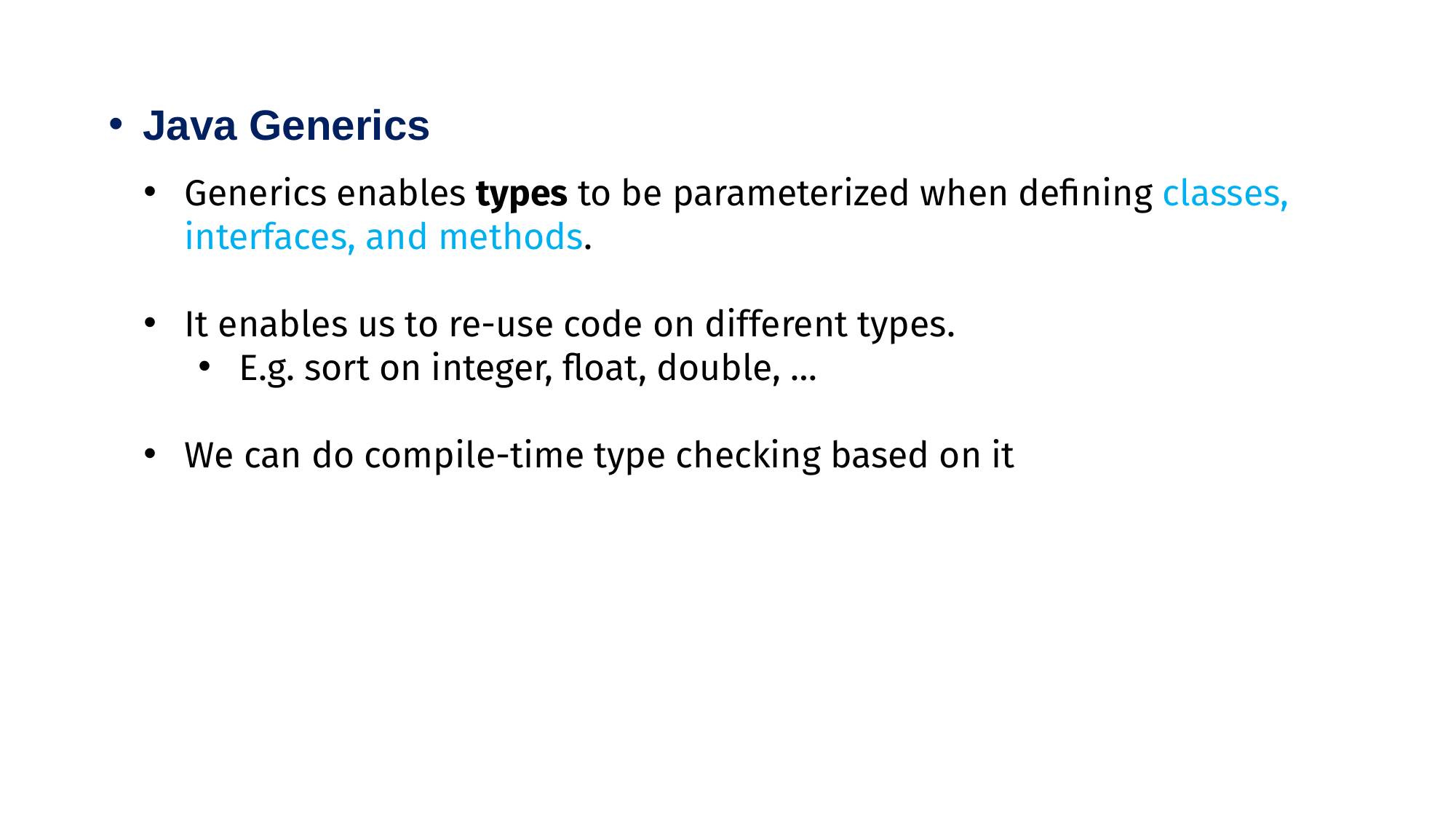

Java Generics
Generics enables types to be parameterized when defining classes, interfaces, and methods.

It enables us to re-use code on different types.
E.g. sort on integer, float, double, …

We can do compile-time type checking based on it